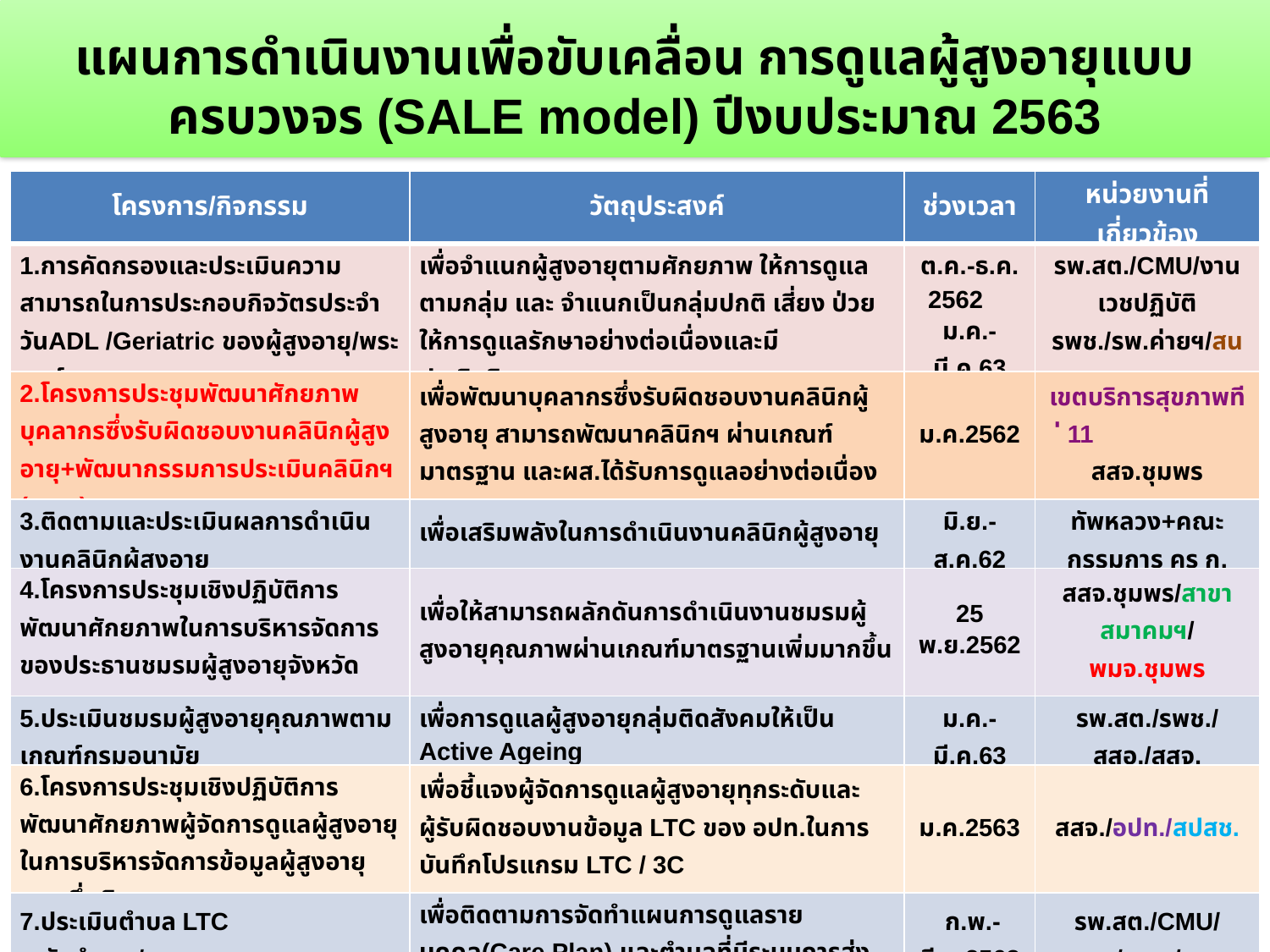

แผนการดำเนินงานเพื่อขับเคลื่อน การดูแลผู้สูงอายุแบบครบวงจร (SALE model) ปีงบประมาณ 2563
| โครงการ/กิจกรรม | วัตถุประสงค์ | ช่วงเวลา | หน่วยงานที่เกี่ยวข้อง |
| --- | --- | --- | --- |
| 1.การคัดกรองและประเมินความสามารถในการประกอบกิจวัตรประจำวันADL /Geriatric ของผู้สูงอายุ/พระสงฆ์ | เพื่อจำแนกผู้สูงอายุตามศักยภาพ ให้การดูแลตามกลุ่ม และ จำแนกเป็นกลุ่มปกติ เสี่ยง ป่วย ให้การดูแลรักษาอย่างต่อเนื่องและมีประสิทธิภาพ | ต.ค.-ธ.ค. 2562 ม.ค.- มี.ค.63 | รพ.สต./CMU/งานเวชปฏิบัติ รพช./รพ.ค่ายฯ/สนพ. |
| 2.โครงการประชุมพัฒนาศักยภาพบุคลากรซึ่งรับผิดชอบงานคลินิกผู้สูงอายุ+พัฒนากรรมการประเมินคลินิกฯ (ครูก.) | เพื่อพัฒนาบุคลากรซึ่งรับผิดชอบงานคลินิกผู้สูงอายุ สามารถพัฒนาคลินิกฯ ผ่านเกณฑ์มาตรฐาน และผส.ได้รับการดูแลอย่างต่อเนื่อง | ม.ค.2562 | เขตบริการสุขภาพที่ 11 สสจ.ชุมพร |
| 3.ติดตามและประเมินผลการดำเนินงานคลินิกผู้สูงอายุ | เพื่อเสริมพลังในการดำเนินงานคลินิกผู้สูงอายุ | มิ.ย.-ส.ค.62 | ทัพหลวง+คณะกรรมการ ครู ก. |
| 4.โครงการประชุมเชิงปฏิบัติการพัฒนาศักยภาพในการบริหารจัดการของประธานชมรมผู้สูงอายุจังหวัดชุมพร | เพื่อให้สามารถผลักดันการดำเนินงานชมรมผู้สูงอายุคุณภาพผ่านเกณฑ์มาตรฐานเพิ่มมากขึ้น | 25 พ.ย.2562 | สสจ.ชุมพร/สาขาสมาคมฯ/พมจ.ชุมพร |
| 5.ประเมินชมรมผู้สูงอายุคุณภาพตามเกณฑ์กรมอนามัย | เพื่อการดูแลผู้สูงอายุกลุ่มติดสังคมให้เป็น Active Ageing | ม.ค.- มี.ค.63 | รพ.สต./รพช./สสอ./สสจ. |
| 6.โครงการประชุมเชิงปฏิบัติการพัฒนาศักยภาพผู้จัดการดูแลผู้สูงอายุในการบริหารจัดการข้อมูลผู้สูงอายุระยะพึ่งพิง | เพื่อชี้แจงผู้จัดการดูแลผู้สูงอายุทุกระดับและผู้รับผิดชอบงานข้อมูล LTC ของ อปท.ในการบันทึกโปรแกรม LTC / 3C | ม.ค.2563 | สสจ./อปท./สปสช. |
| 7.ประเมินตำบล LTC ระดับอำเภอ/สสจ. | เพื่อติดตามการจัดทำแผนการดูแลรายบุคคล(Care Plan) และตำบลที่มีระบบการส่งเสริมสุขภาพดูแลผู้สูงอายุระยะยาวผ่านเกณฑ์ | ก.พ.-มี.ค.2563 | รพ.สต./CMU/รพช./สสอ./สสจ. |
| 8.โครงการเชิดชูเกียรติบุคคลและองค์กรต้นแบบด้านการส่งเสริมสุขภาพและดูแลผู้สูงอายุ | เพื่อคัดเลือกบุคคลและองค์กรต้นแบบด้านส่งเสริมสุขภาพผู้สูงอายุระดับอำเภอและจังหวัด ส่งคัดเลือกในระดับเขต | มี.ค.-พ.ค.2563 | รพสต./สสอ./รพช./สสจ./พมจ./สาขาสมาคมฯ/อปท. |
| 9.โครงการการพัฒนาศักยภาพจิตอาสาในการดูแลผู้ป่วยและผู้สูงอายุระยะสุดท้ายจังหวัดชุมพร รุ่นที่2 | เพื่อให้ผู้ป่วยและผู้สูงอายุระยะสุดท้ายได้รับการดูแลที่สอดคล้องกับปัญหาและความต้องการอย่างเหมาะสมจากจิตอาสาที่ผ่านการอบรมฯ | ก.ค.-ส.ค.2563 | สสจ./กองทุนสวัสดิการสังคม พมจ.ชุมพร |
| 10.โครงการประชุมเชิงปฏิบัติการพัฒนาศักยภาพผู้ดูแลผู้สูงอายุสมองเสื่อมที่มีปัญหาพฤติกรรมและจิตใจ | เพื่อให้ผู้สูงอายุที่มีปัญหาด้านพฤติกรรมและจิตใจได้รับการดูแลที่ถูกต้องและมีประสิทธิภาพจากผู้ดูแลผู้สูงอายุที่มีความรู้ เข้าใจและมีทักษะ | มี.ค.63 | สสจ./กองทุนสวัสดิการสังคม พมจ.ชุมพร |